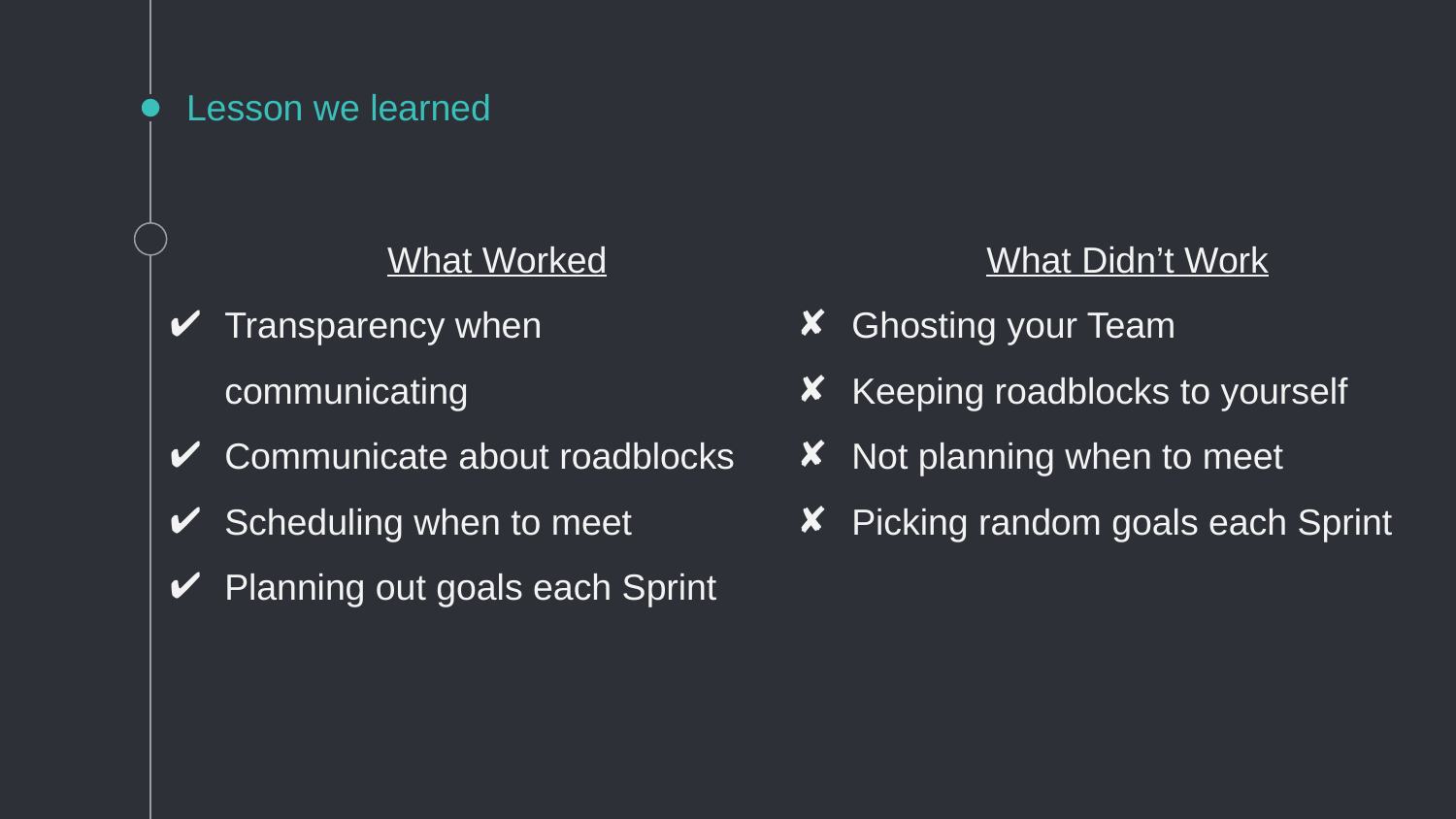

# Lesson we learned
What Worked
Transparency when communicating
Communicate about roadblocks
Scheduling when to meet
Planning out goals each Sprint
What Didn’t Work
Ghosting your Team
Keeping roadblocks to yourself
Not planning when to meet
Picking random goals each Sprint